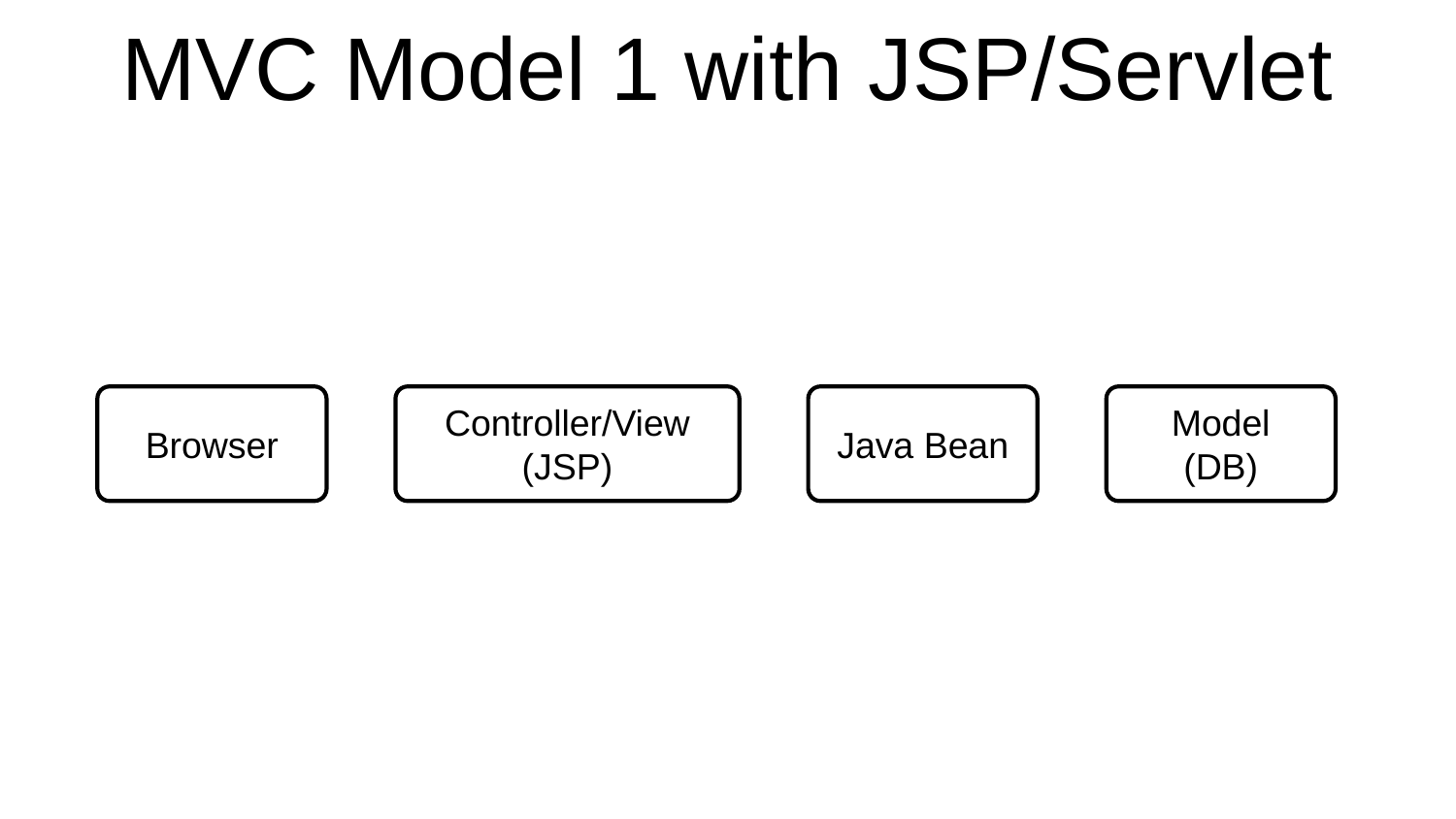

# MVC Model 1 with JSP/Servlet
Browser
Controller/View
(JSP)
Java Bean
Model
(DB)